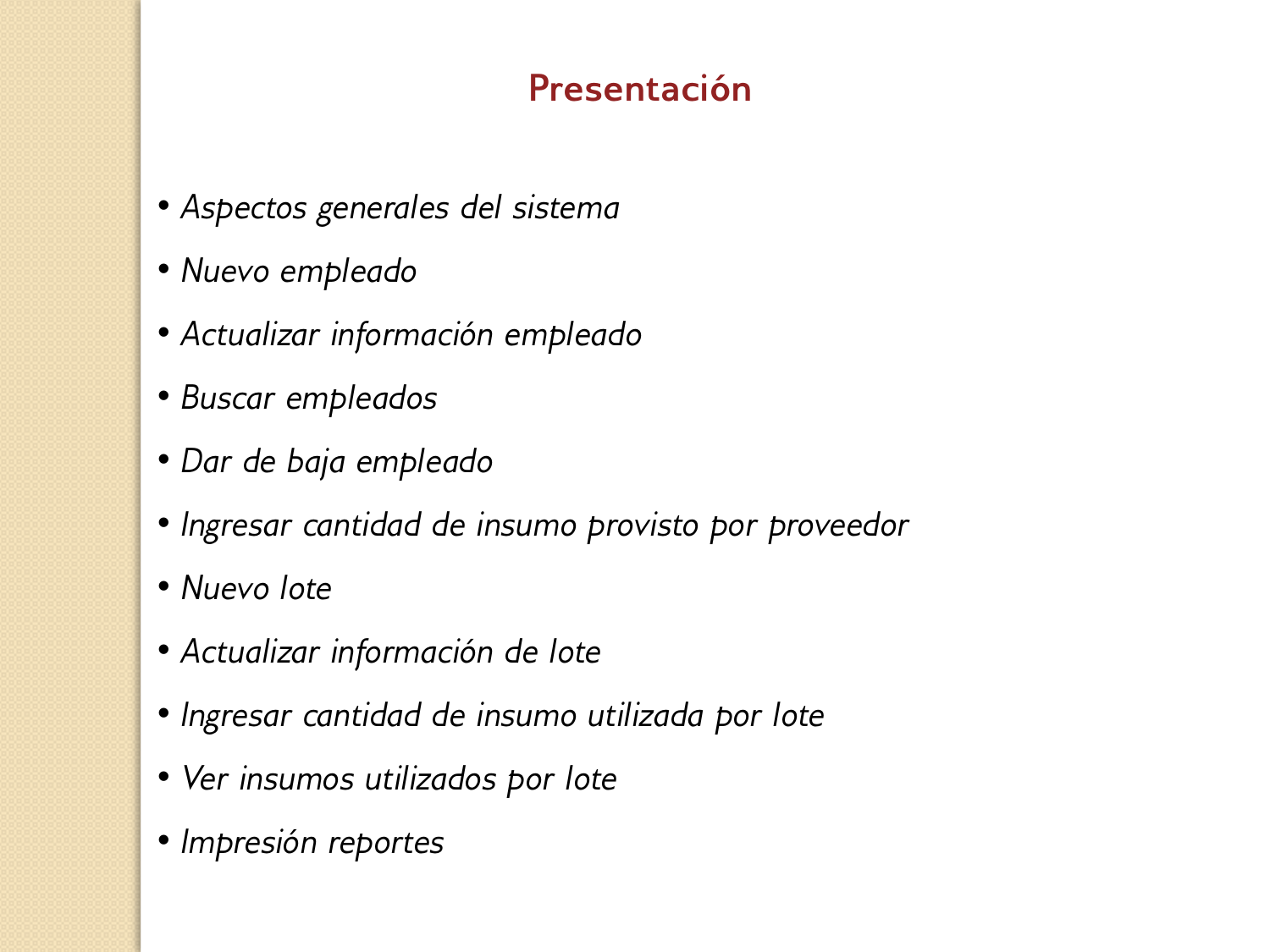

Presentación
 Aspectos generales del sistema
 Nuevo empleado
 Actualizar información empleado
 Buscar empleados
 Dar de baja empleado
 Ingresar cantidad de insumo provisto por proveedor
 Nuevo lote
 Actualizar información de lote
 Ingresar cantidad de insumo utilizada por lote
 Ver insumos utilizados por lote
 Impresión reportes